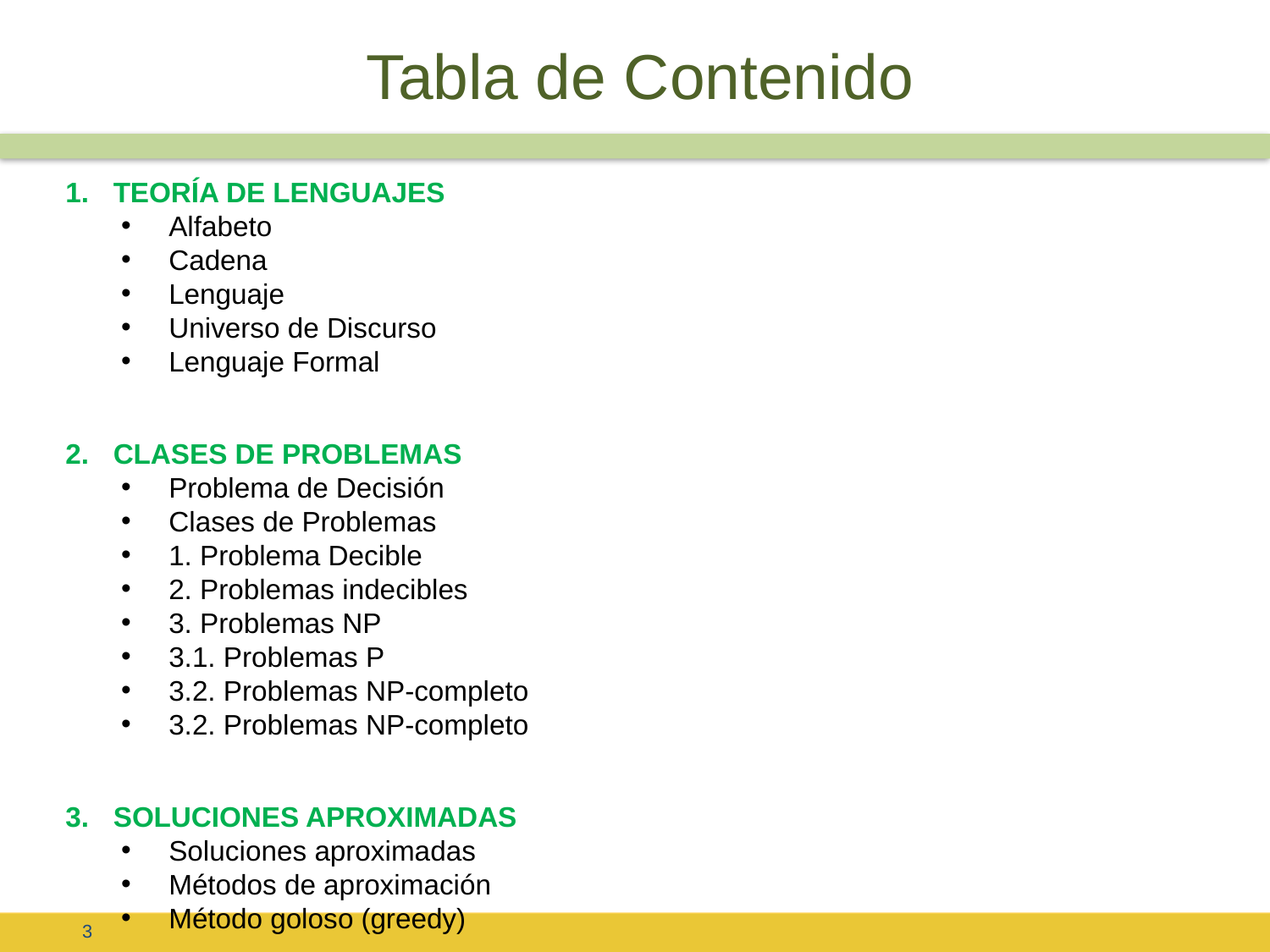

# Tabla de Contenido
TEORÍA DE LENGUAJES
Alfabeto
Cadena
Lenguaje
Universo de Discurso
Lenguaje Formal

CLASES DE PROBLEMAS
Problema de Decisión
Clases de Problemas
1. Problema Decible
2. Problemas indecibles
3. Problemas NP
3.1. Problemas P
3.2. Problemas NP-completo
3.2. Problemas NP-completo

SOLUCIONES APROXIMADAS
Soluciones aproximadas
Métodos de aproximación
Método goloso (greedy)